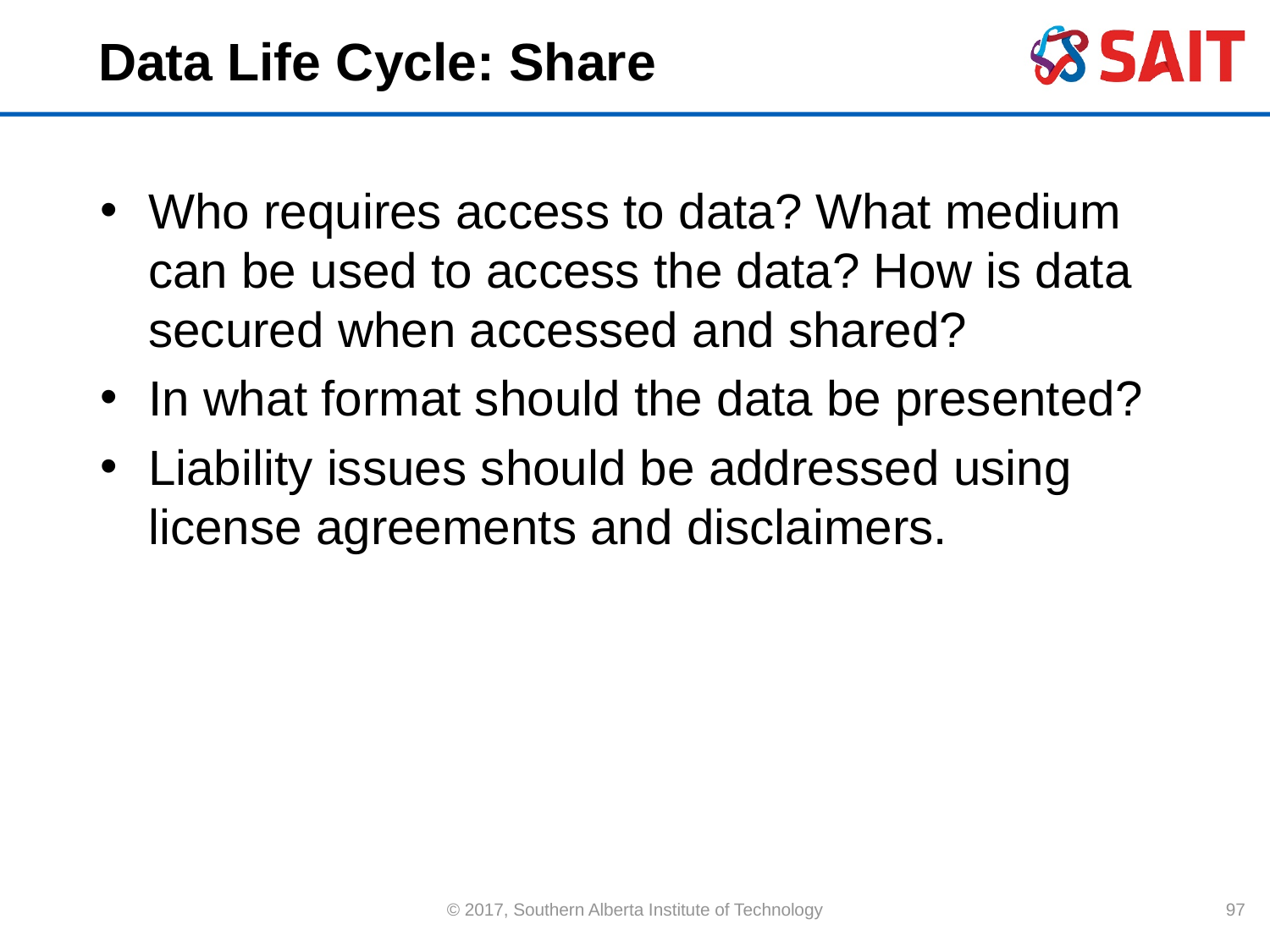

# Data Life Cycle: Share
Who requires access to data? What medium can be used to access the data? How is data secured when accessed and shared?
In what format should the data be presented?
Liability issues should be addressed using license agreements and disclaimers.